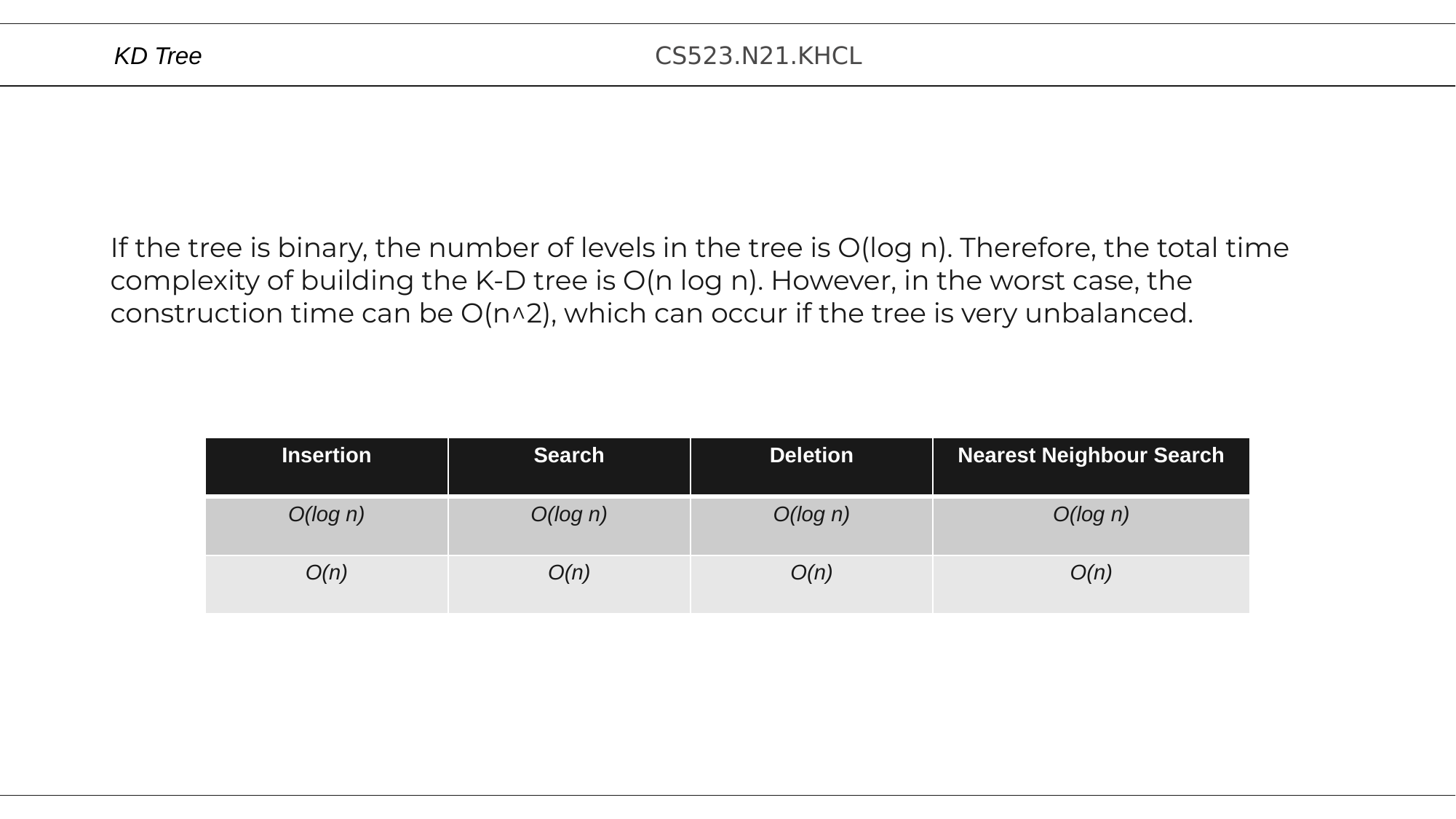

# KD Tree
CS523.N21.KHCL
If the tree is binary, the number of levels in the tree is O(log n). Therefore, the total time complexity of building the K-D tree is O(n log n). However, in the worst case, the construction time can be O(n^2), which can occur if the tree is very unbalanced.
| Insertion | Search | Deletion | Nearest Neighbour Search |
| --- | --- | --- | --- |
| O(log n) | O(log n) | O(log n) | O(log n) |
| O(n) | O(n) | O(n) | O(n) |